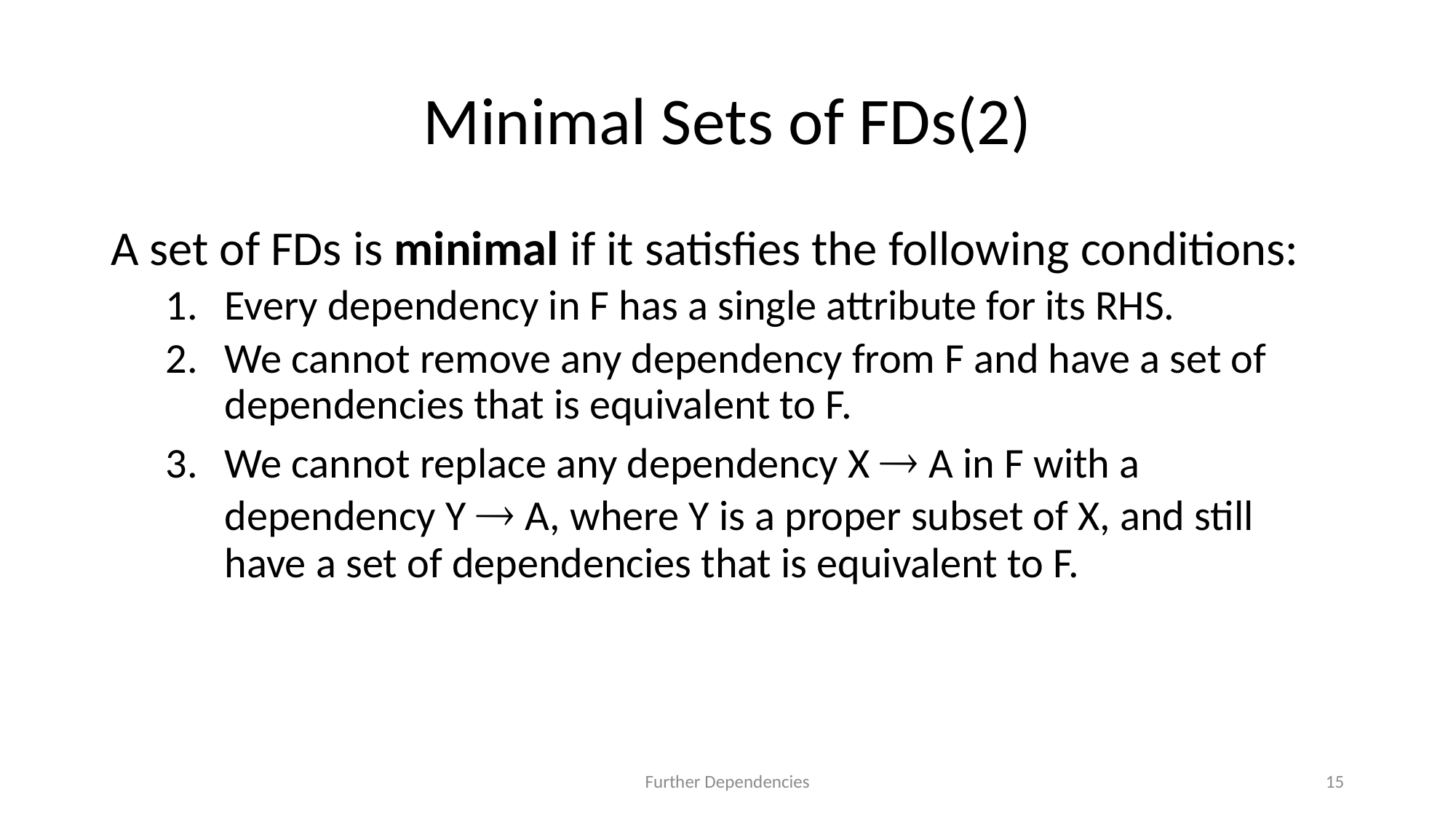

# Minimal Sets of FDs(2)
A set of FDs is minimal if it satisfies the following conditions:
Every dependency in F has a single attribute for its RHS.
We cannot remove any dependency from F and have a set of dependencies that is equivalent to F.
We cannot replace any dependency X → A in F with a dependency Y → A, where Y is a proper subset of X, and still have a set of dependencies that is equivalent to F.
Further Dependencies
15